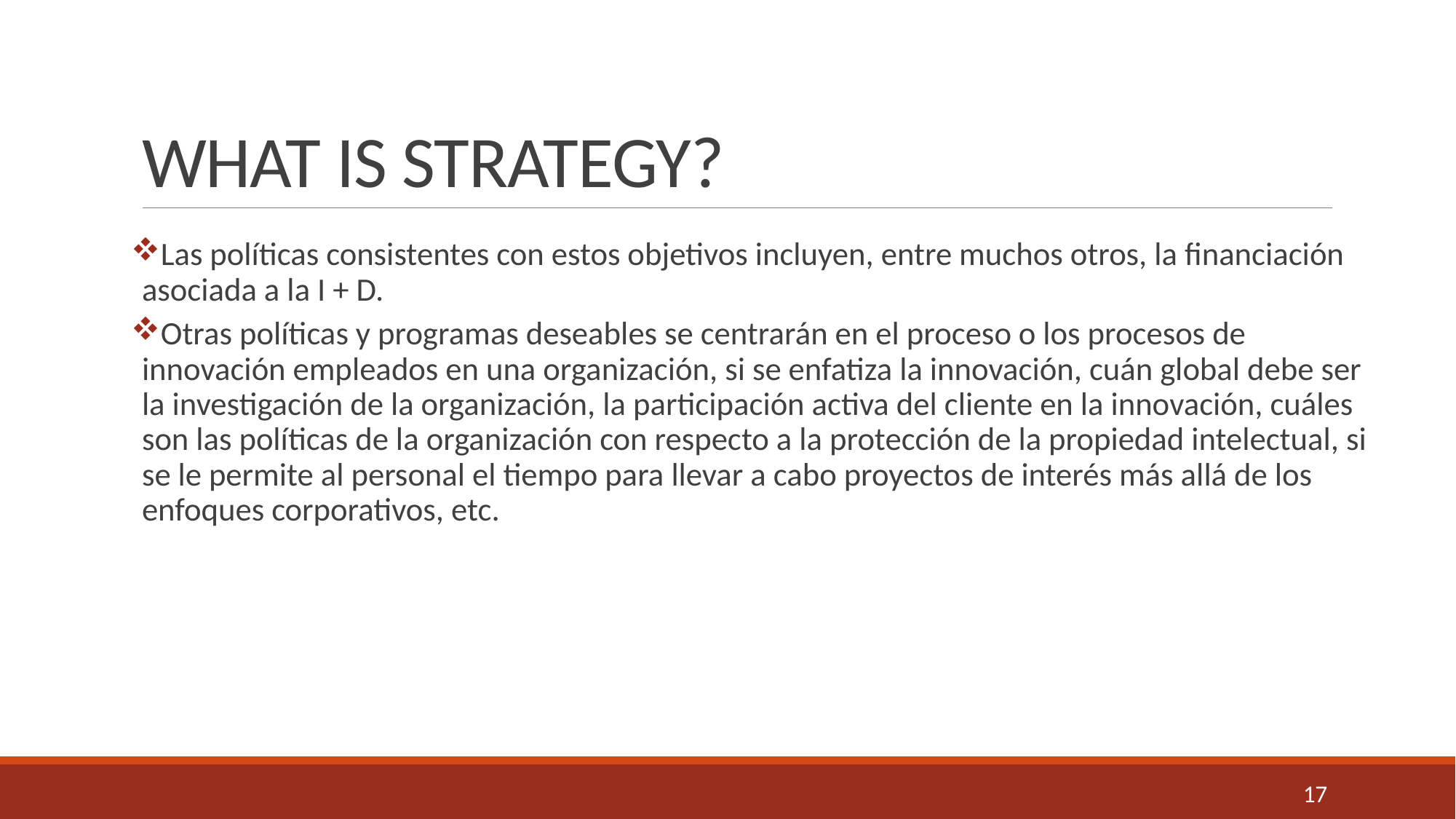

# WHAT IS STRATEGY?
Las políticas consistentes con estos objetivos incluyen, entre muchos otros, la financiación asociada a la I + D.
Otras políticas y programas deseables se centrarán en el proceso o los procesos de innovación empleados en una organización, si se enfatiza la innovación, cuán global debe ser la investigación de la organización, la participación activa del cliente en la innovación, cuáles son las políticas de la organización con respecto a la protección de la propiedad intelectual, si se le permite al personal el tiempo para llevar a cabo proyectos de interés más allá de los enfoques corporativos, etc.
17